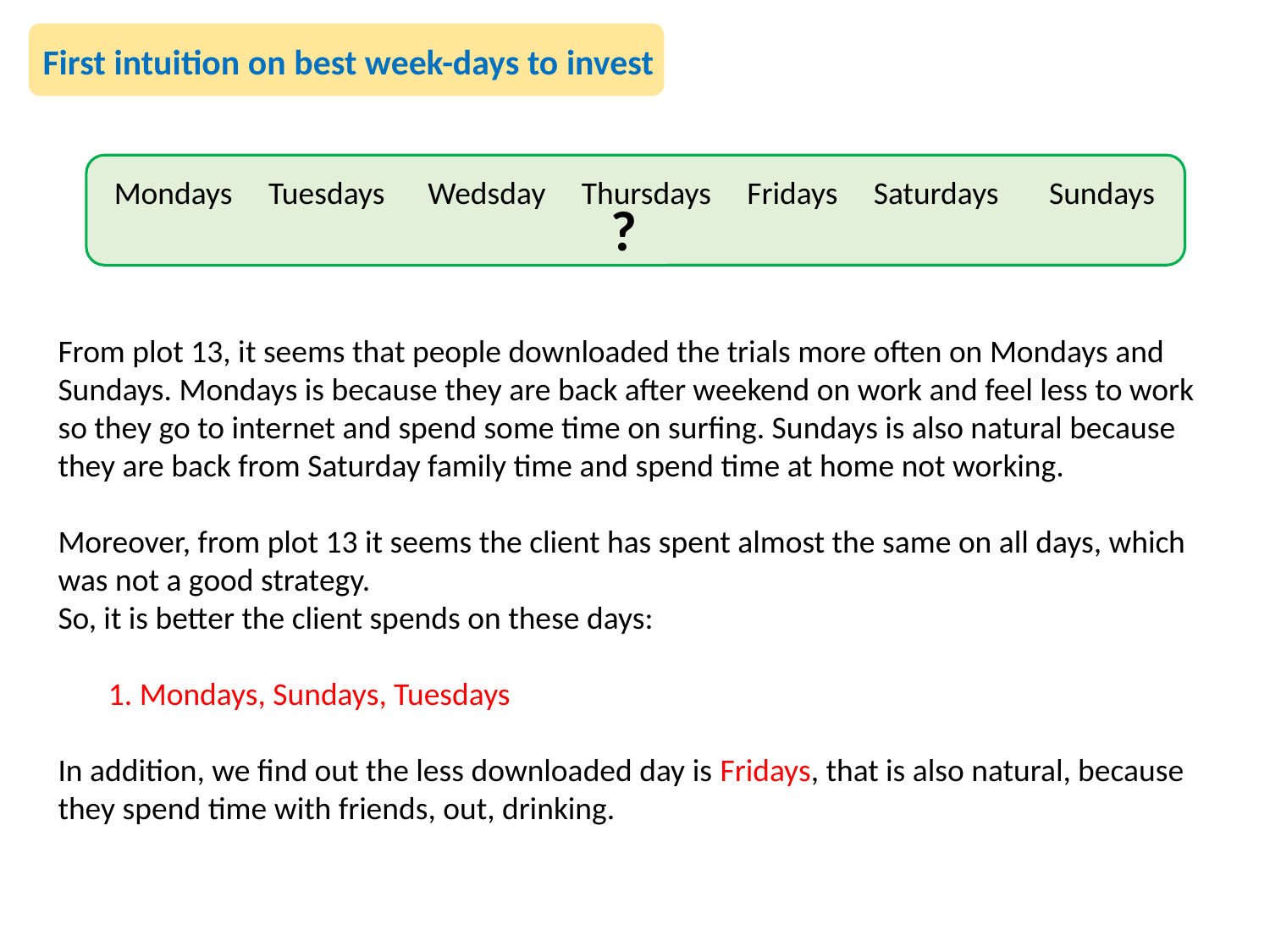

First intuition on best week-days to invest

Mondays     Tuesdays      Wedsday     Thursdays     Fridays     Saturdays       Sundays

Mondays     Tuesdays      Wedsday     Thursdays     Fridays     Saturdays       Sundays

?
From plot 13, it seems that people downloaded the trials more often on Mondays and Sundays. Mondays is because they are back after weekend on work and feel less to work so they go to internet and spend some time on surfing. Sundays is also natural because they are back from Saturday family time and spend time at home not working.

Moreover, from plot 13 it seems the client has spent almost the same on all days, which was not a good strategy.
So, it is better the client spends on these days:

1. Mondays, Sundays, Tuesdays

In addition, we find out the less downloaded day is Fridays, that is also natural, because they spend time with friends, out, drinking.